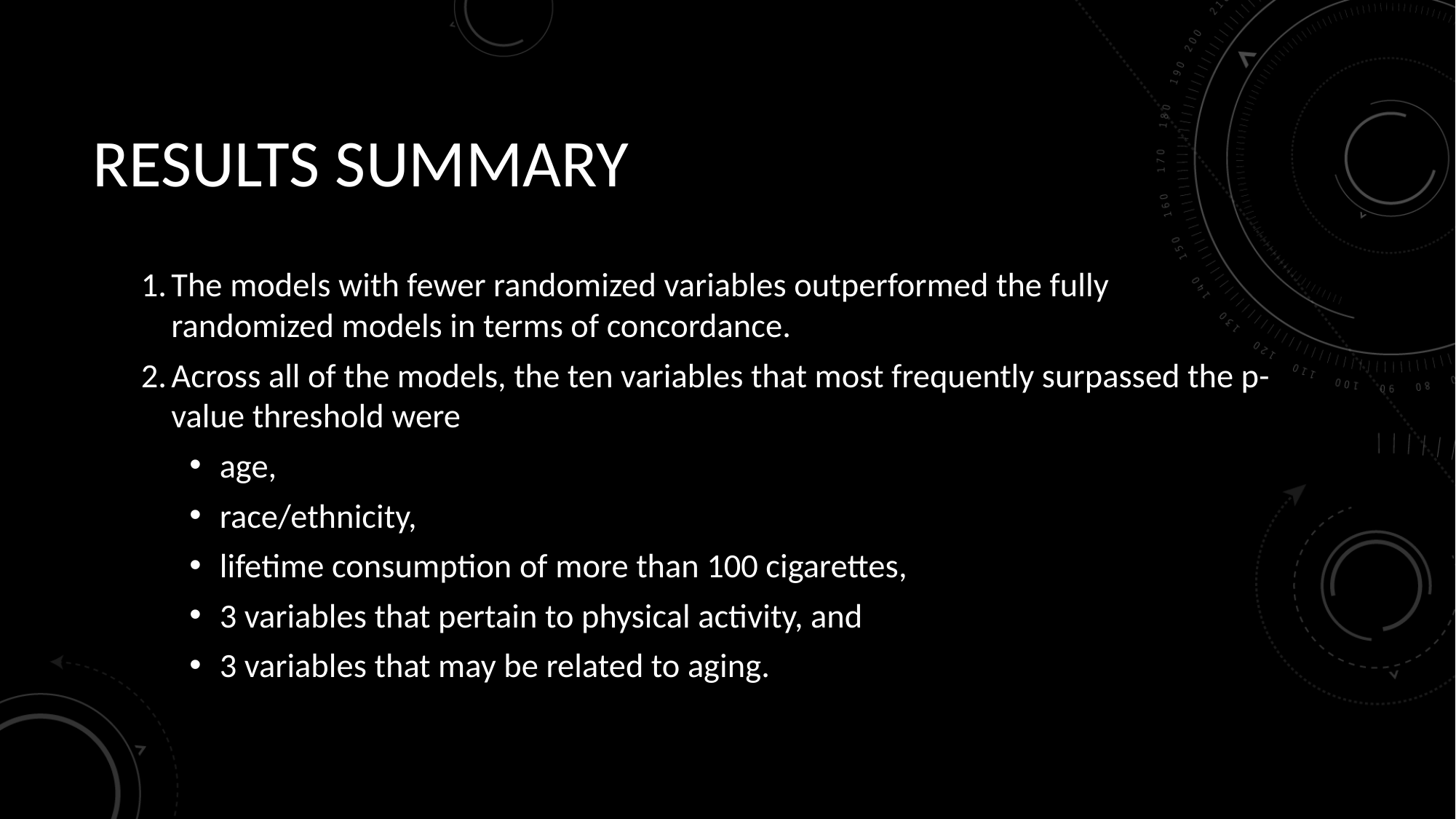

# Results Summary
The models with fewer randomized variables outperformed the fully randomized models in terms of concordance.
Across all of the models, the ten variables that most frequently surpassed the p-value threshold were
age,
race/ethnicity,
lifetime consumption of more than 100 cigarettes,
3 variables that pertain to physical activity, and
3 variables that may be related to aging.